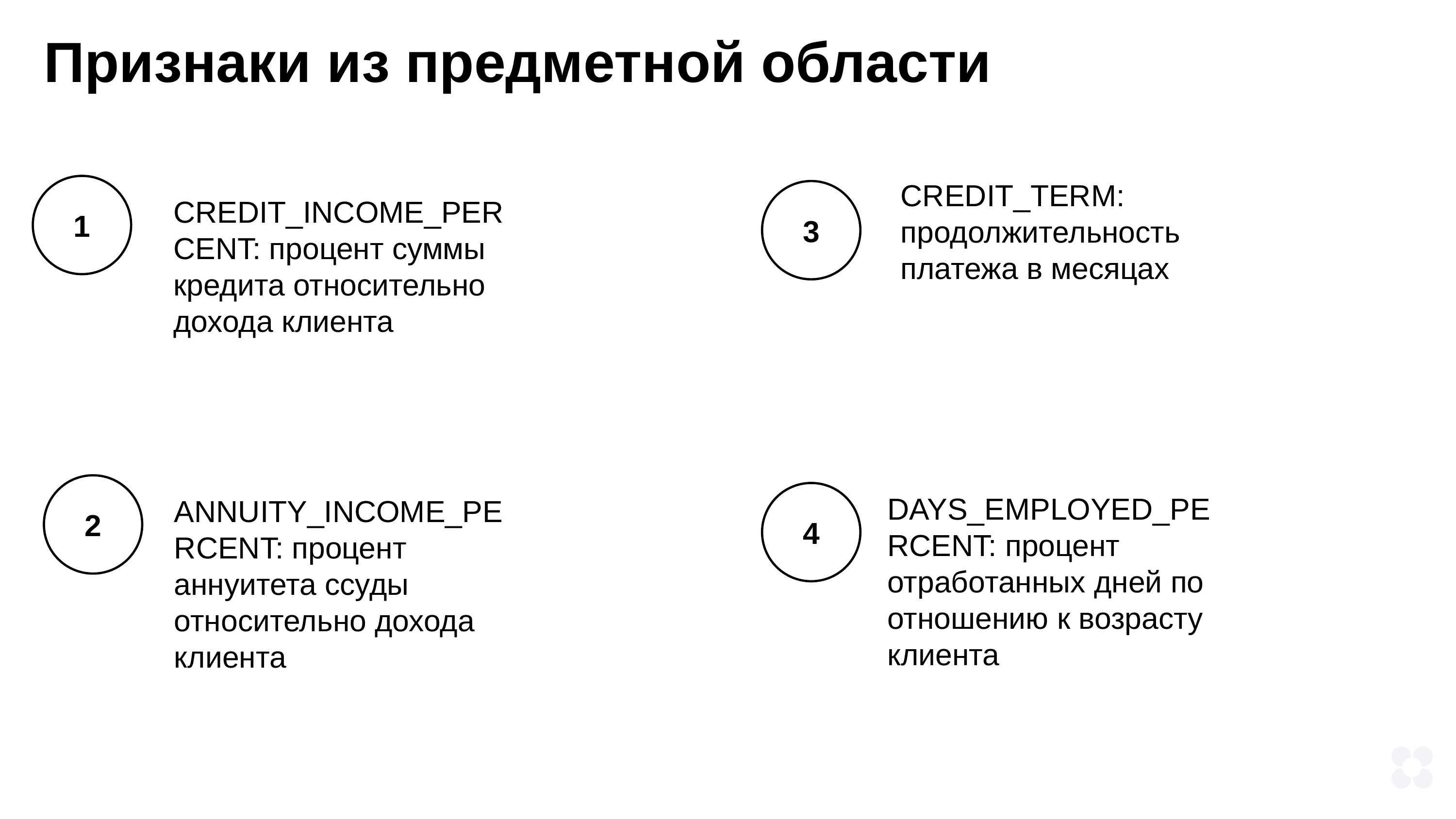

Признаки из предметной области

CREDIT_TERM: продолжительность платежа в месяцах
3
1

CREDIT_INCOME_PERCENT: процент суммы кредита относительно дохода клиента
2
ANNUITY_INCOME_PERCENT: процент аннуитета ссуды относительно дохода клиента
DAYS_EMPLOYED_PERCENT: процент отработанных дней по отношению к возрасту клиента
4